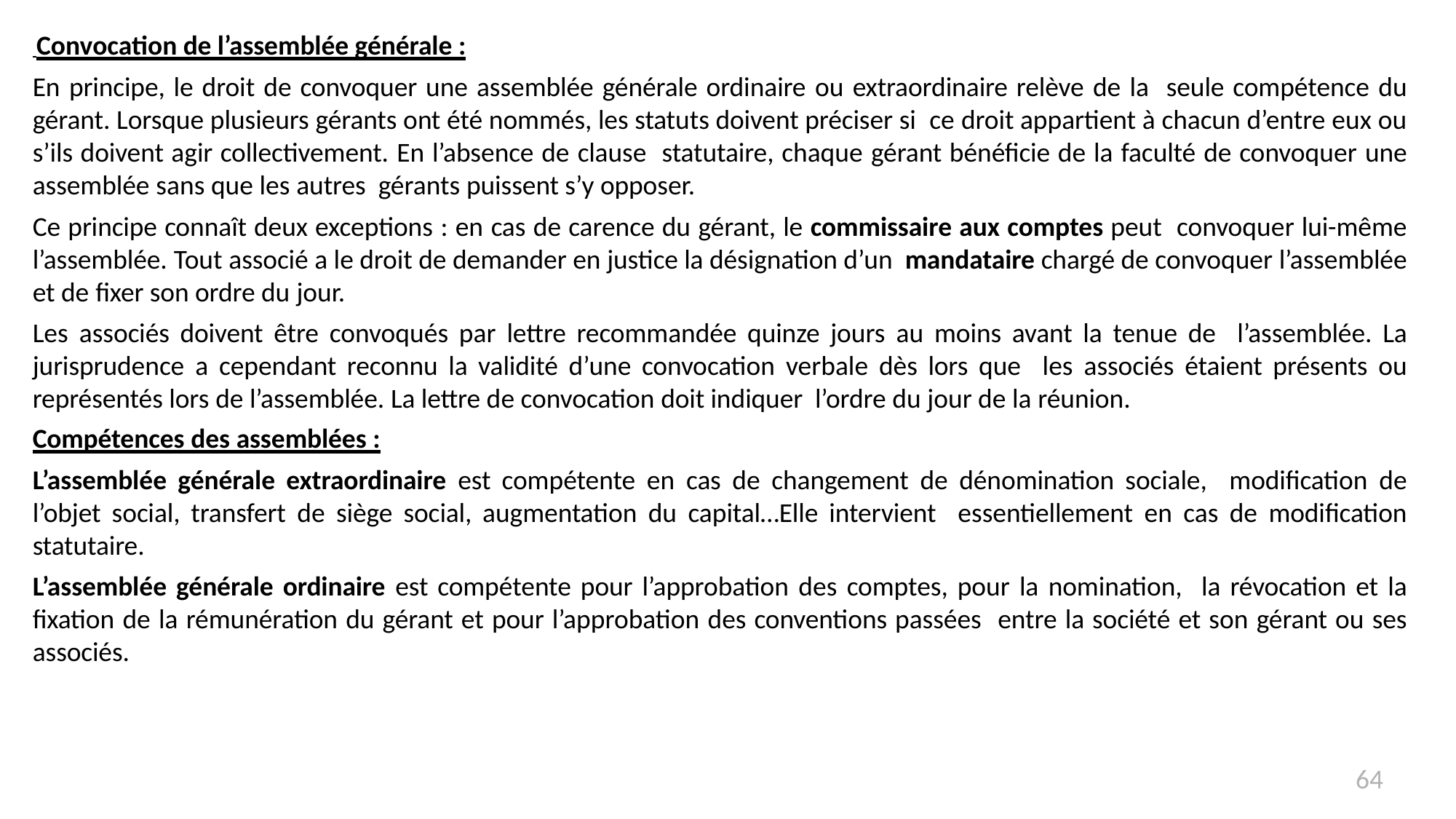

Convocation de l’assemblée générale :
En principe, le droit de convoquer une assemblée générale ordinaire ou extraordinaire relève de la  seule compétence du gérant. Lorsque plusieurs gérants ont été nommés, les statuts doivent préciser si  ce droit appartient à chacun d’entre eux ou s’ils doivent agir collectivement. En l’absence de clause  statutaire, chaque gérant bénéficie de la faculté de convoquer une assemblée sans que les autres  gérants puissent s’y opposer.
Ce principe connaît deux exceptions : en cas de carence du gérant, le commissaire aux comptes peut  convoquer lui-même l’assemblée. Tout associé a le droit de demander en justice la désignation d’un  mandataire chargé de convoquer l’assemblée et de fixer son ordre du jour.
Les associés doivent être convoqués par lettre recommandée quinze jours au moins avant la tenue de  l’assemblée. La jurisprudence a cependant reconnu la validité d’une convocation verbale dès lors que  les associés étaient présents ou représentés lors de l’assemblée. La lettre de convocation doit indiquer  l’ordre du jour de la réunion.
Compétences des assemblées :
L’assemblée générale extraordinaire est compétente en cas de changement de dénomination sociale,  modification de l’objet social, transfert de siège social, augmentation du capital…Elle intervient  essentiellement en cas de modification statutaire.
L’assemblée générale ordinaire est compétente pour l’approbation des comptes, pour la nomination,  la révocation et la fixation de la rémunération du gérant et pour l’approbation des conventions passées  entre la société et son gérant ou ses associés.

64